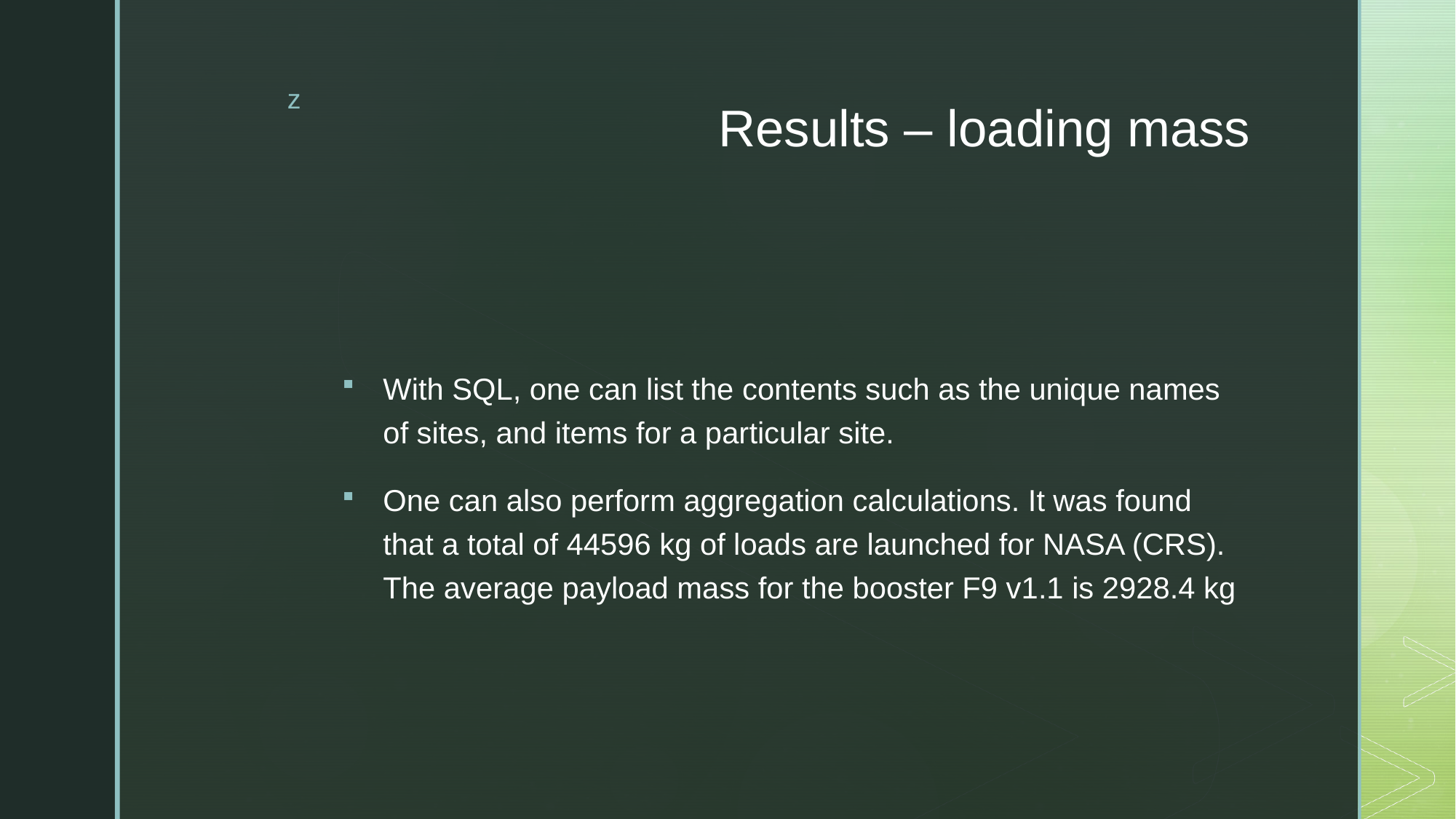

# Results – loading mass
With SQL, one can list the contents such as the unique names of sites, and items for a particular site.
One can also perform aggregation calculations. It was found that a total of 44596 kg of loads are launched for NASA (CRS). The average payload mass for the booster F9 v1.1 is 2928.4 kg